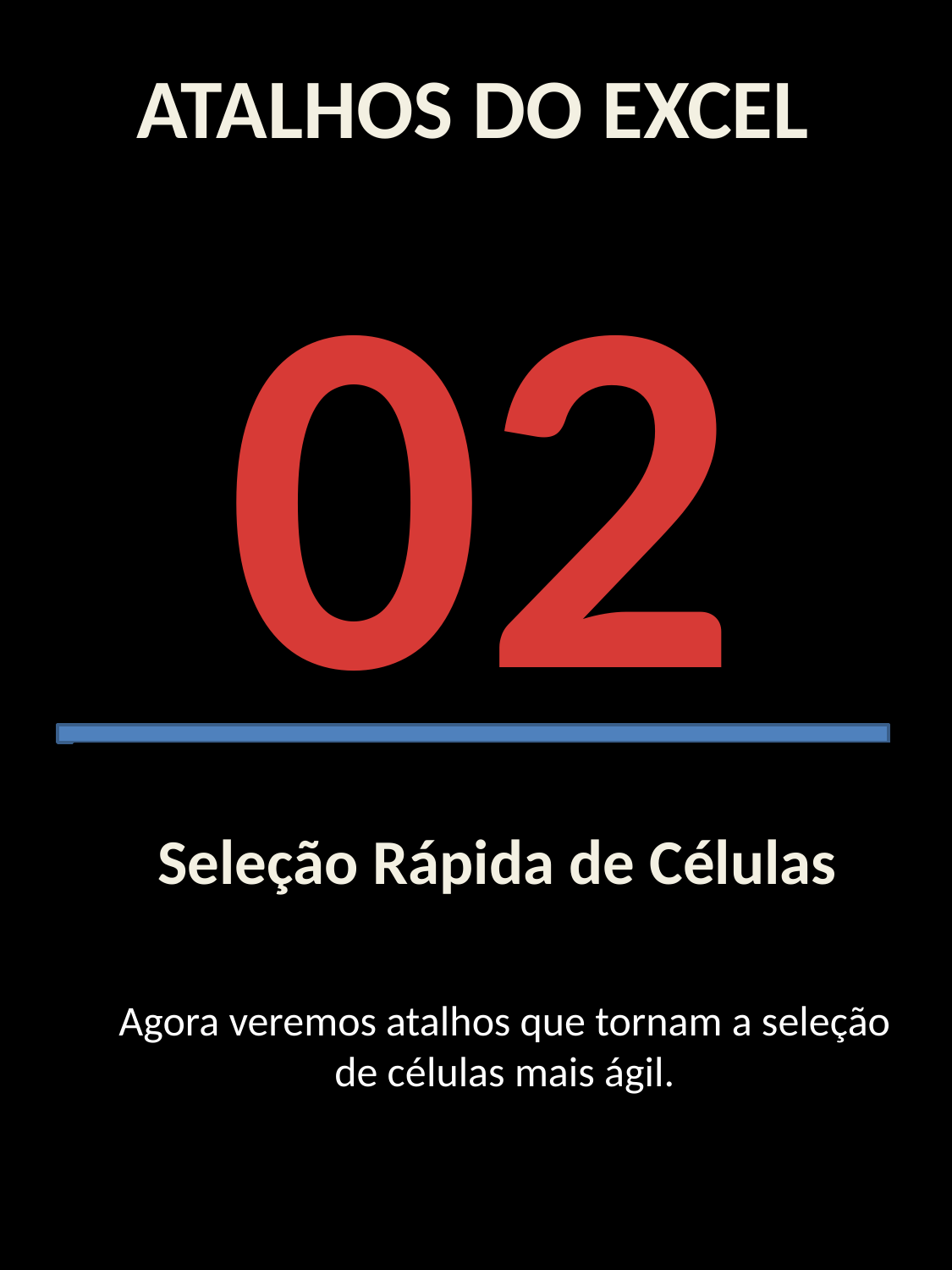

ATALHOS DO EXCEL
02

 Seleção Rápida de Células
Agora veremos atalhos que tornam a seleção de células mais ágil.